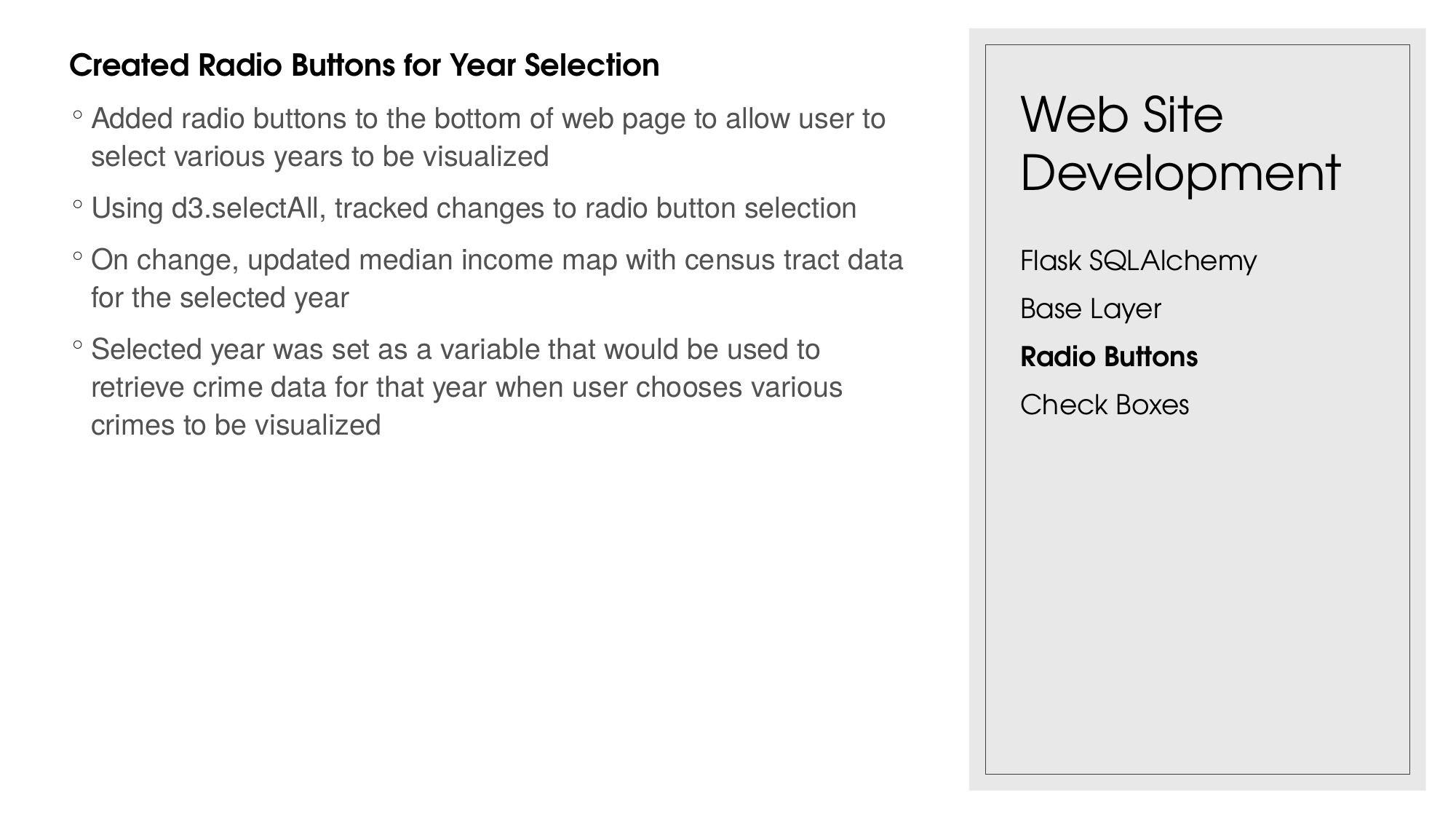

Created Radio Buttons for Year Selection
Added radio buttons to the bottom of web page to allow user to select various years to be visualized
Using d3.selectAll, tracked changes to radio button selection
On change, updated median income map with census tract data for the selected year
Selected year was set as a variable that would be used to retrieve crime data for that year when user chooses various crimes to be visualized

# Web Site Development
Flask SQLAlchemy
Base Layer
Radio Buttons
Check Boxes